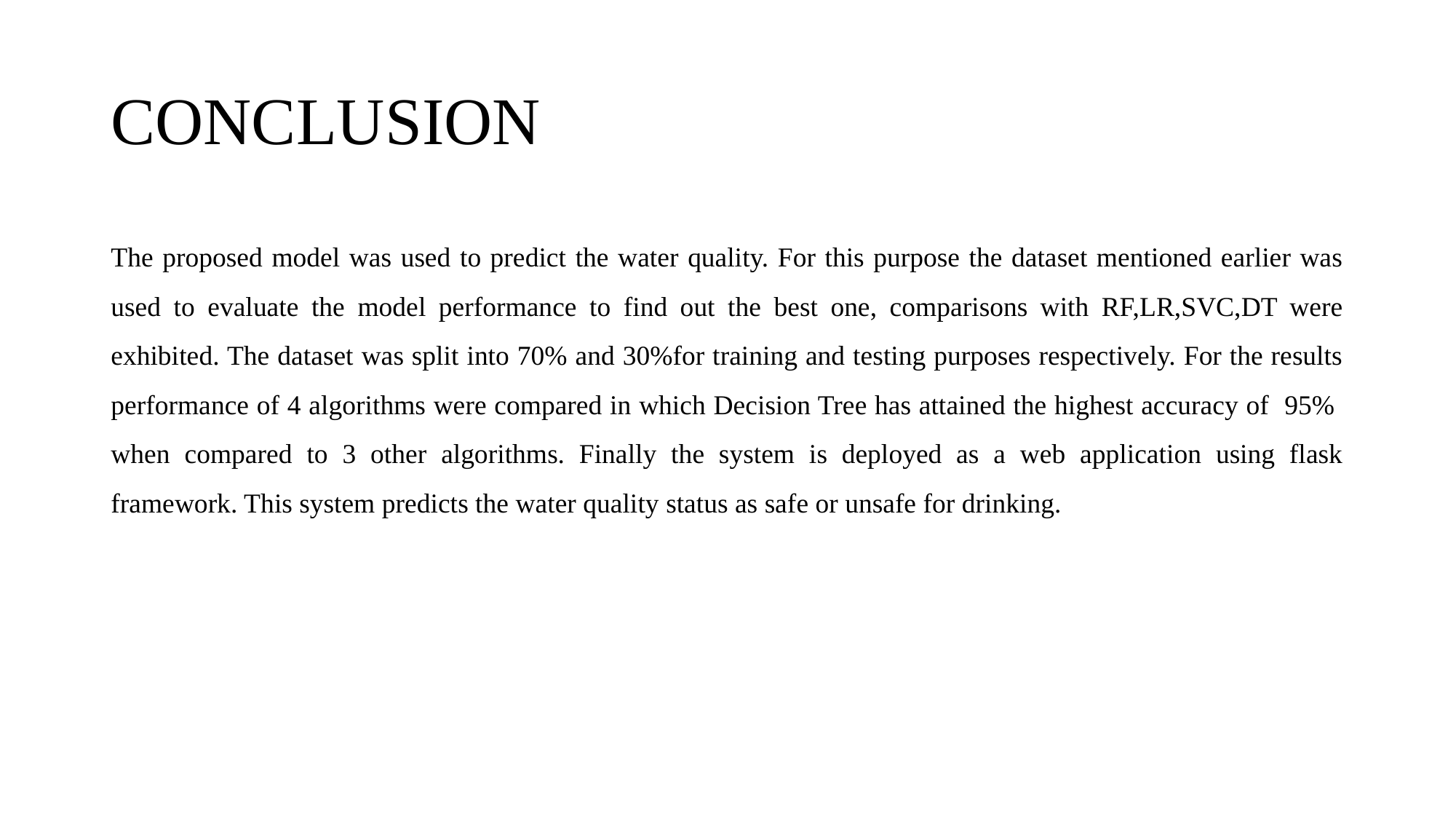

# CONCLUSION
The proposed model was used to predict the water quality. For this purpose the dataset mentioned earlier was used to evaluate the model performance to find out the best one, comparisons with RF,LR,SVC,DT were exhibited. The dataset was split into 70% and 30%for training and testing purposes respectively. For the results performance of 4 algorithms were compared in which Decision Tree has attained the highest accuracy of  95%  when compared to 3 other algorithms. Finally the system is deployed as a web application using flask framework. This system predicts the water quality status as safe or unsafe for drinking.